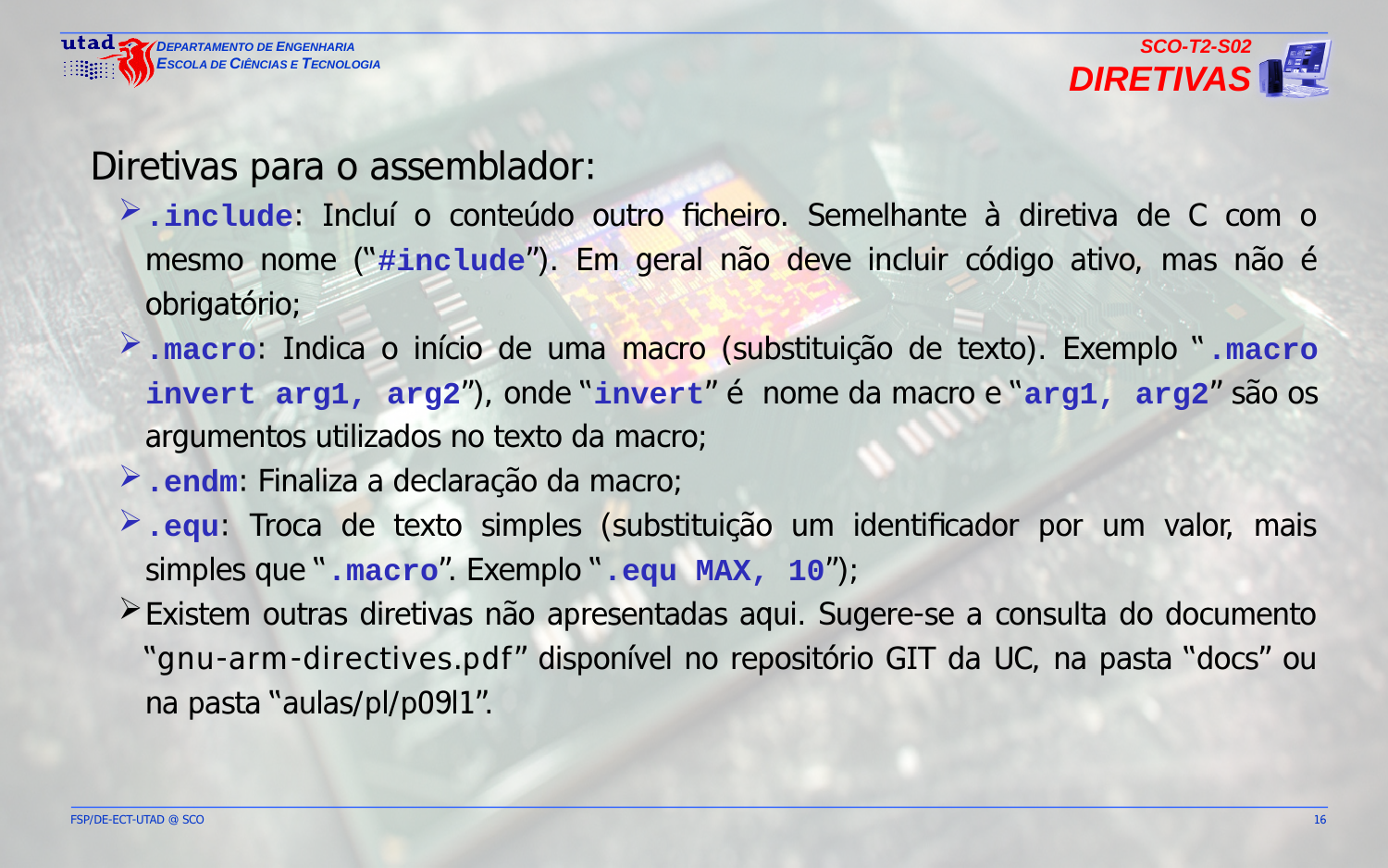

SCO-T2-S02
Diretivas
Diretivas para o assemblador:
.include: Incluí o conteúdo outro ficheiro. Semelhante à diretiva de C com o mesmo nome (“#include”). Em geral não deve incluir código ativo, mas não é obrigatório;
.macro: Indica o início de uma macro (substituição de texto). Exemplo “.macro invert arg1, arg2”), onde “invert” é  nome da macro e “arg1, arg2” são os argumentos utilizados no texto da macro;
.endm: Finaliza a declaração da macro;
.equ: Troca de texto simples (substituição um identificador por um valor, mais simples que “.macro”. Exemplo “.equ MAX, 10”);
Existem outras diretivas não apresentadas aqui. Sugere-se a consulta do documento “gnu-arm-directives.pdf” disponível no repositório GIT da UC, na pasta “docs” ou na pasta “aulas/pl/p09l1”.